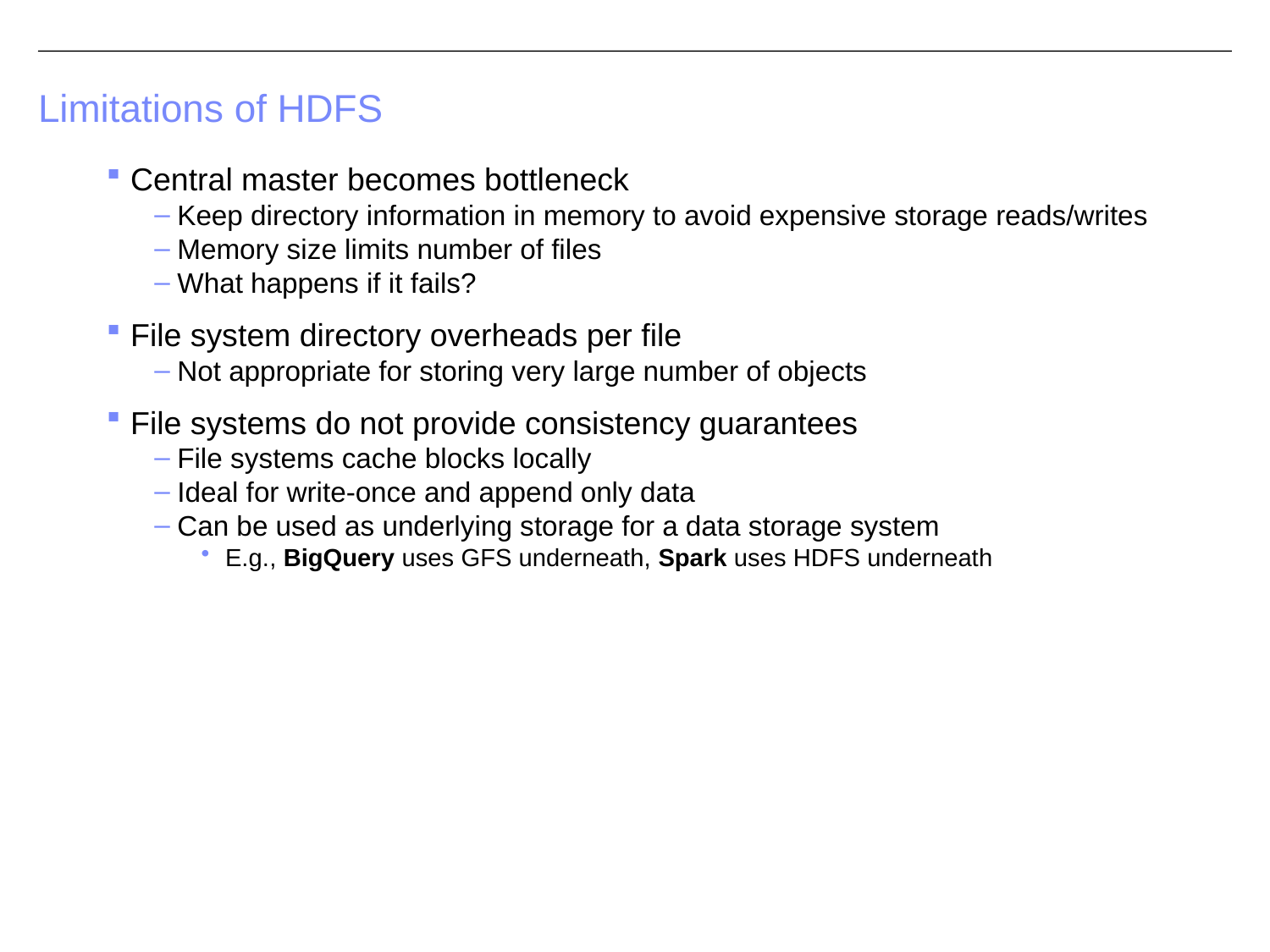

# Limitations of HDFS
Central master becomes bottleneck
Keep directory information in memory to avoid expensive storage reads/writes
Memory size limits number of files
What happens if it fails?
File system directory overheads per file
Not appropriate for storing very large number of objects
File systems do not provide consistency guarantees
File systems cache blocks locally
Ideal for write-once and append only data
Can be used as underlying storage for a data storage system
E.g., BigQuery uses GFS underneath, Spark uses HDFS underneath